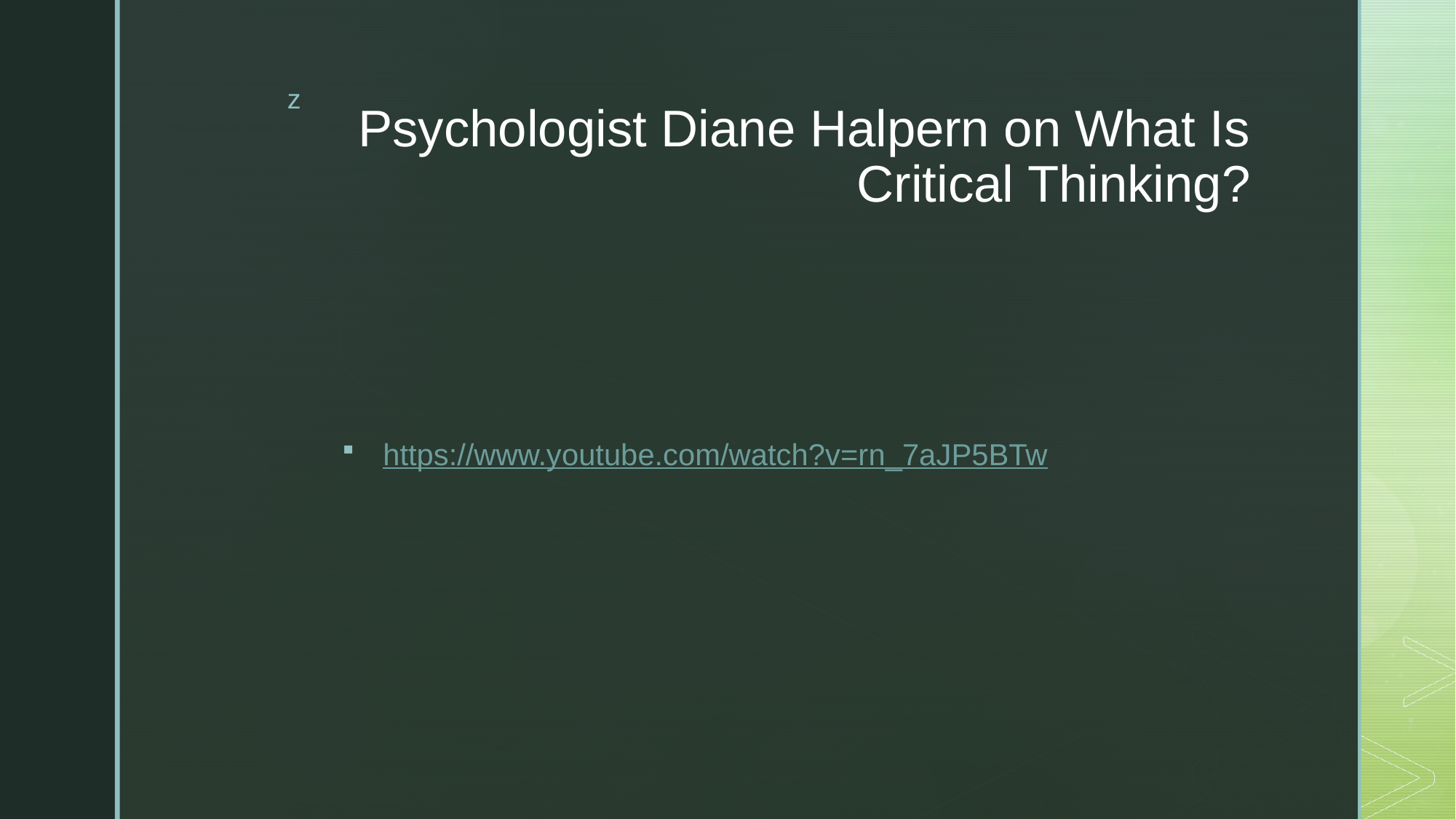

# Psychologist Diane Halpern on What Is Critical Thinking?
https://www.youtube.com/watch?v=rn_7aJP5BTw